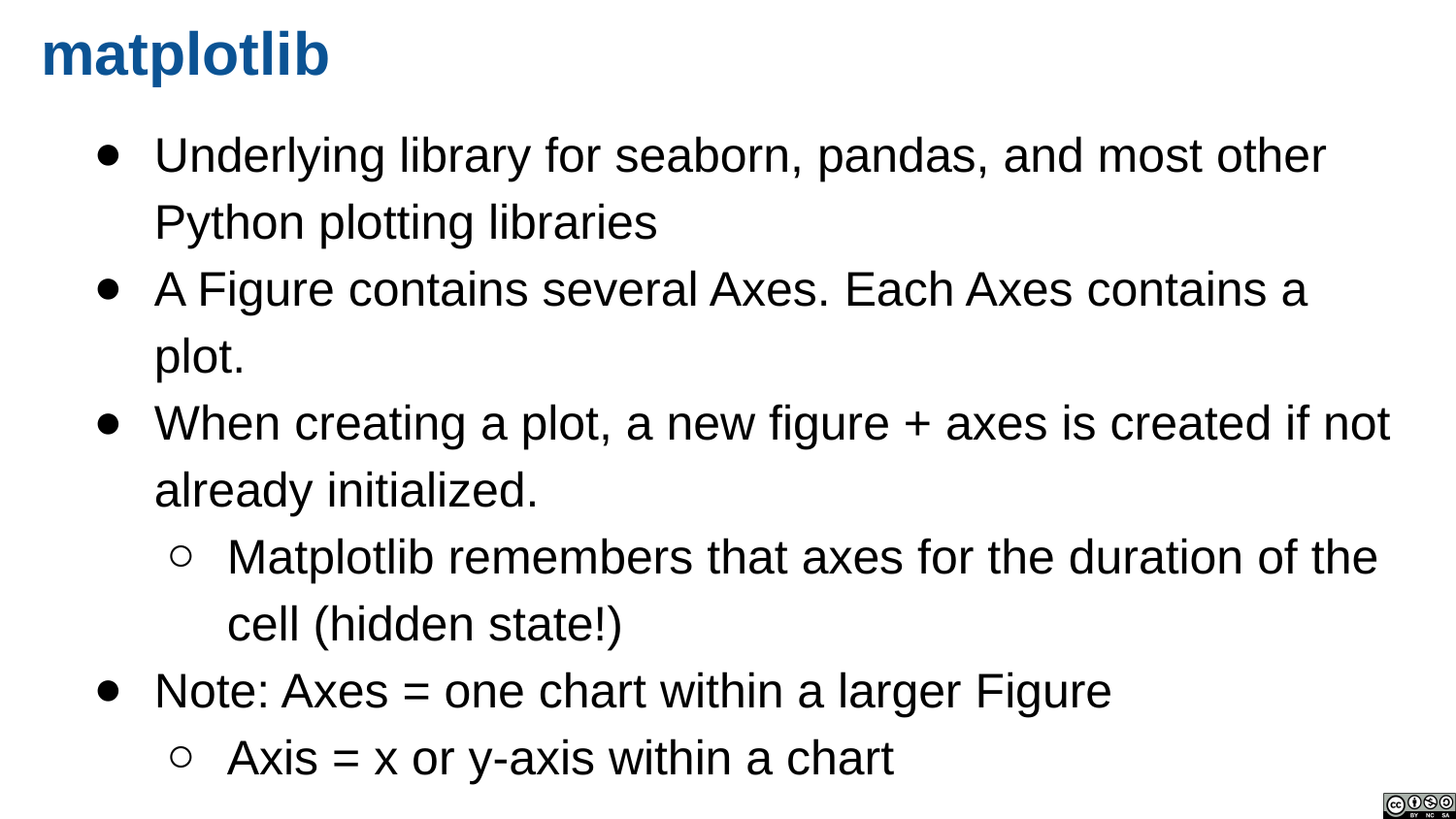

# matplotlib
Underlying library for seaborn, pandas, and most other Python plotting libraries
A Figure contains several Axes. Each Axes contains a plot.
When creating a plot, a new figure + axes is created if not already initialized.
Matplotlib remembers that axes for the duration of the cell (hidden state!)
Note: Axes = one chart within a larger Figure
Axis = x or y-axis within a chart